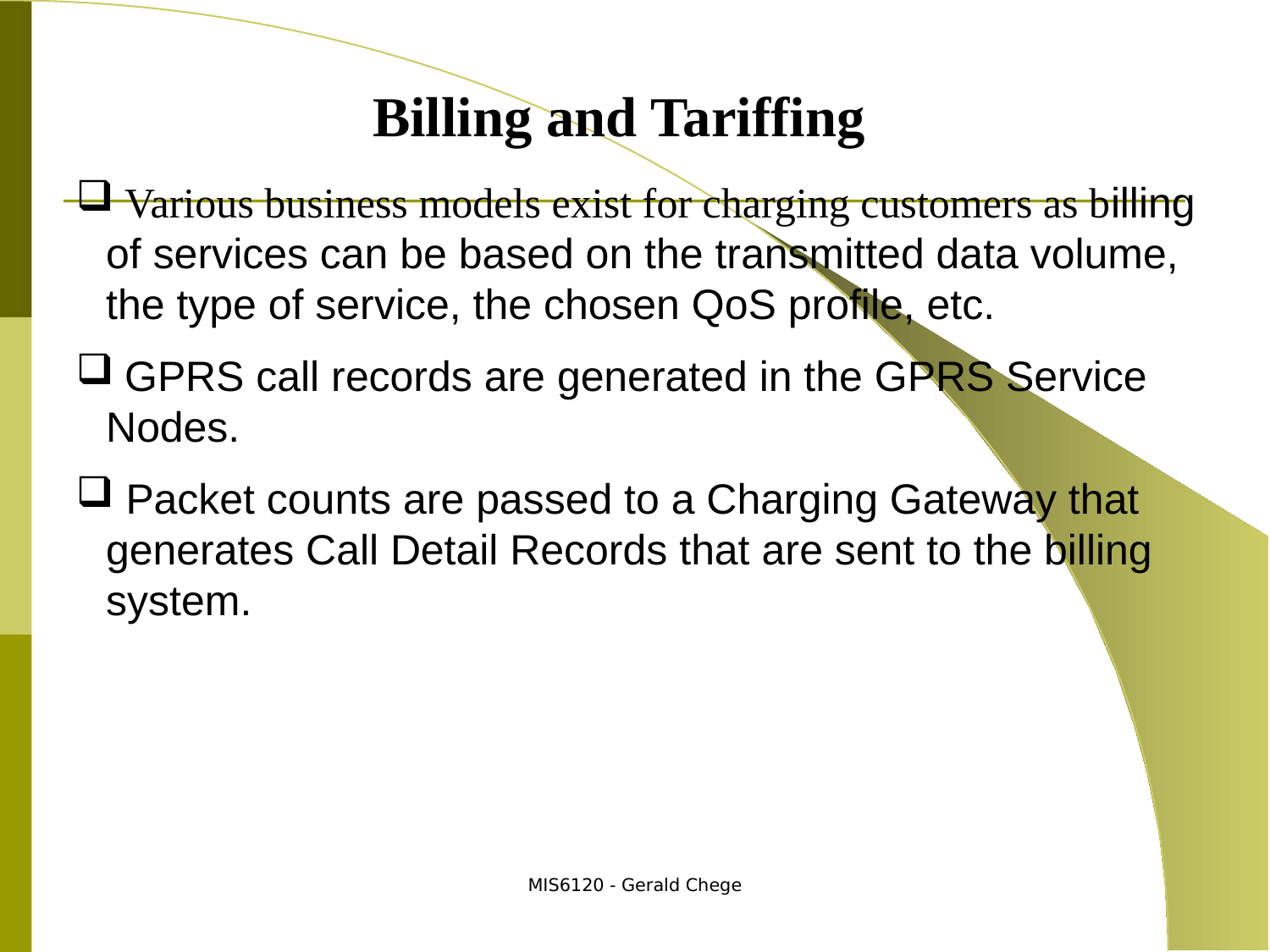

Billing and Tariffing
 Various business models exist for charging customers as billing of services can be based on the transmitted data volume, the type of service, the chosen QoS profile, etc.
 GPRS call records are generated in the GPRS Service Nodes.
 Packet counts are passed to a Charging Gateway that generates Call Detail Records that are sent to the billing system.
MIS6120 - Gerald Chege